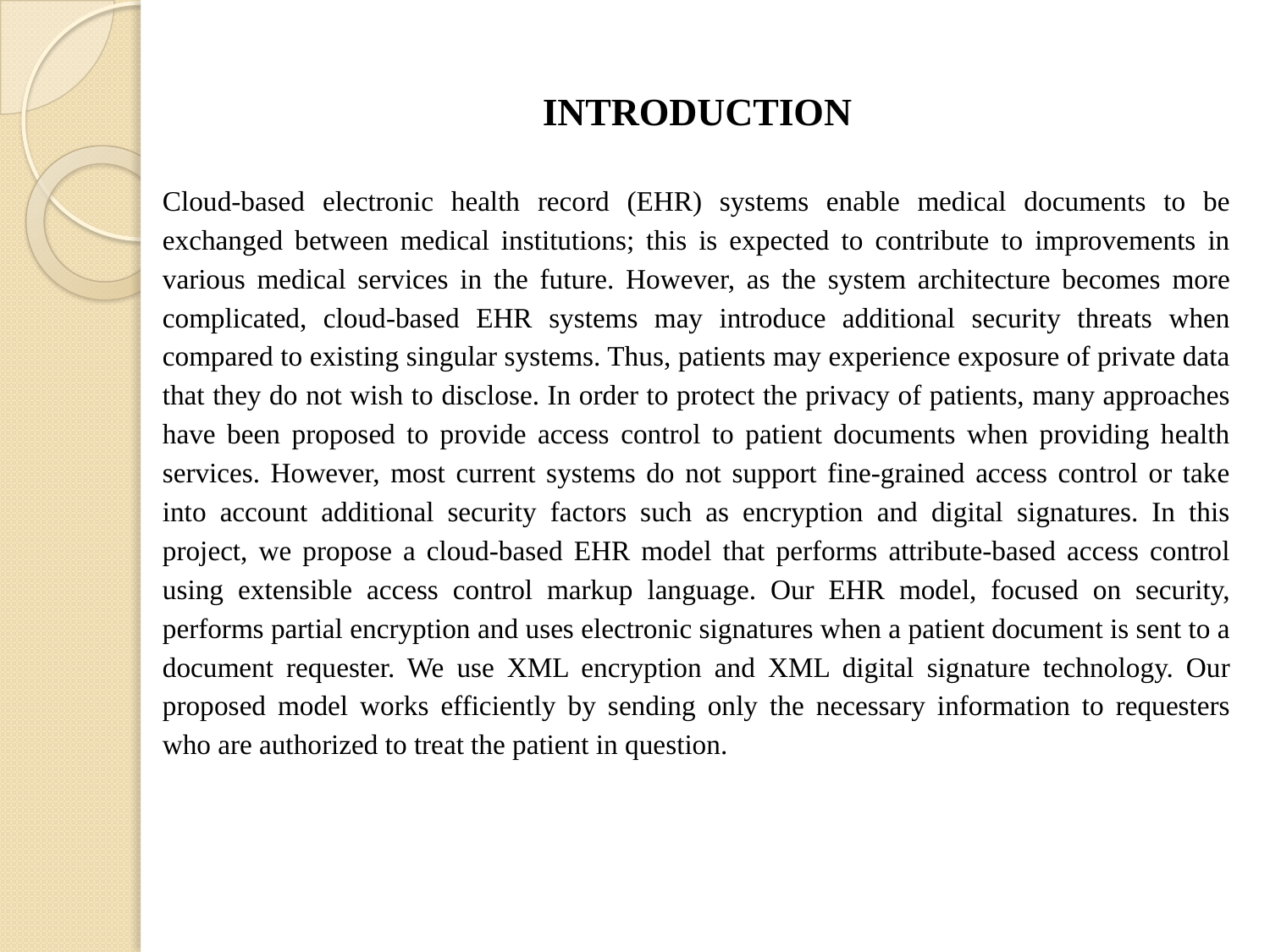

INTRODUCTION

Cloud-based electronic health record (EHR) systems enable medical documents to be exchanged between medical institutions; this is expected to contribute to improvements in various medical services in the future. However, as the system architecture becomes more complicated, cloud-based EHR systems may introduce additional security threats when compared to existing singular systems. Thus, patients may experience exposure of private data that they do not wish to disclose. In order to protect the privacy of patients, many approaches have been proposed to provide access control to patient documents when providing health services. However, most current systems do not support fine-grained access control or take into account additional security factors such as encryption and digital signatures. In this project, we propose a cloud-based EHR model that performs attribute-based access control using extensible access control markup language. Our EHR model, focused on security, performs partial encryption and uses electronic signatures when a patient document is sent to a document requester. We use XML encryption and XML digital signature technology. Our proposed model works efficiently by sending only the necessary information to requesters who are authorized to treat the patient in question.